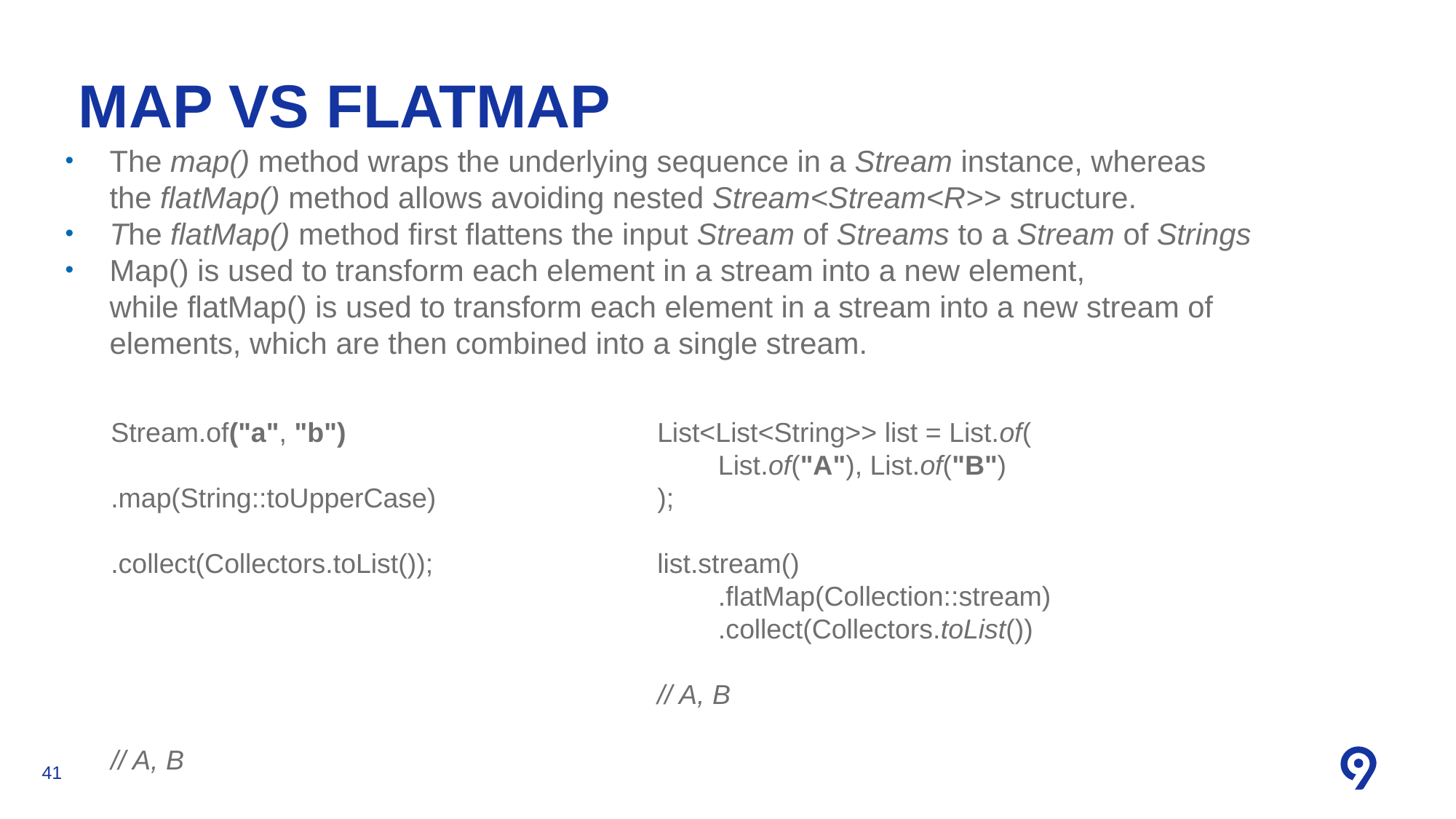

MAP VS FLATMAP
The map() method wraps the underlying sequence in a Stream instance, whereas the flatMap() method allows avoiding nested Stream<Stream<R>> structure.
The flatMap() method first flattens the input Stream of Streams to a Stream of Strings
Map() is used to transform each element in a stream into a new element, 
while flatMap() is used to transform each element in a stream into a new stream of elements, which are then combined into a single stream.

Stream.of("a", "b")
	.map(String::toUpperCase)
	.collect(Collectors.toList());

// A, B
List<List<String>> list = List.of(
        List.of("A"), List.of("B")
);
list.stream()
        .flatMap(Collection::stream)
        .collect(Collectors.toList())

// A, B
41